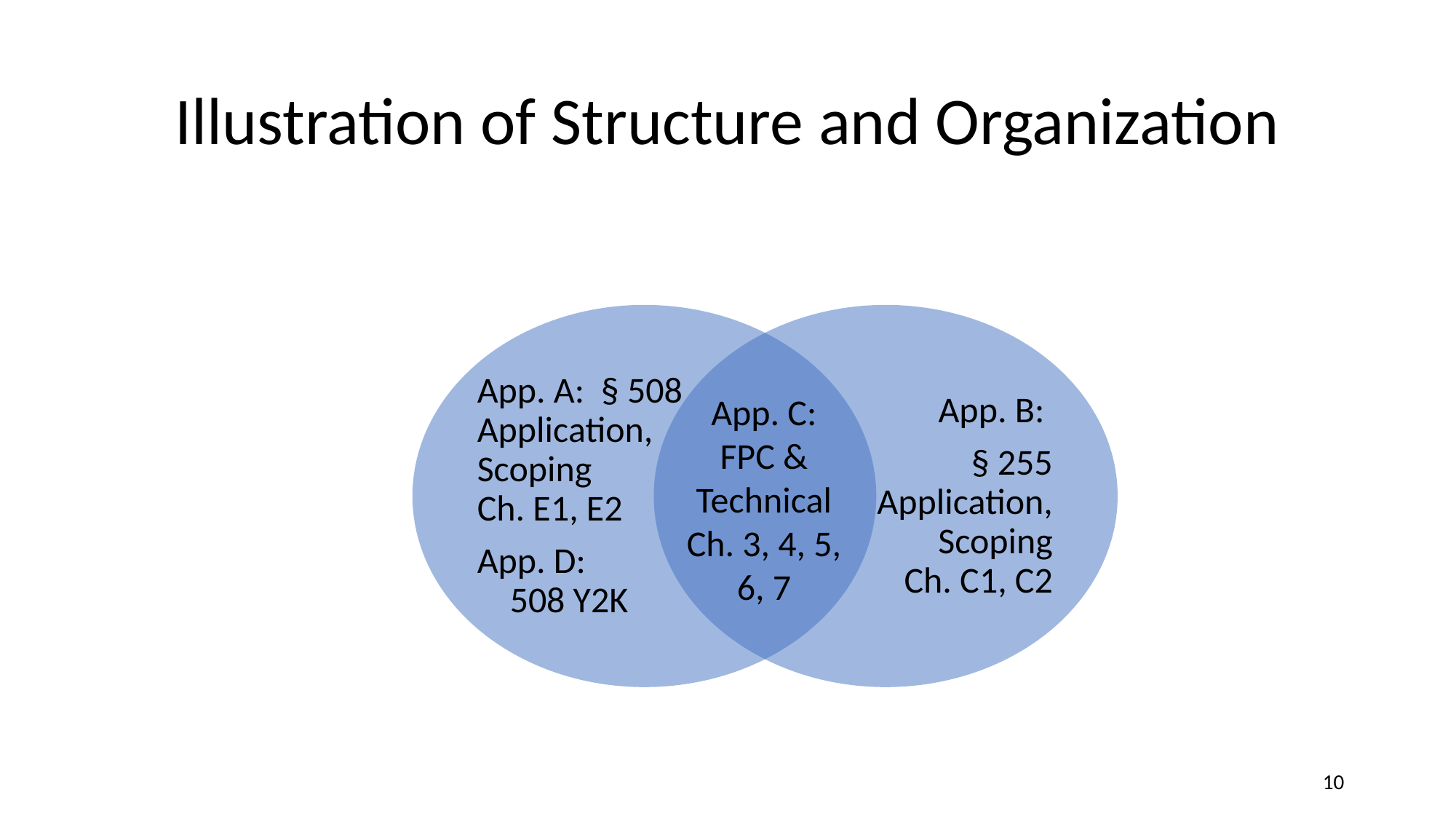

# Illustration of Structure and Organization

App. A:  § 508
Application,
Scoping
Ch. E1, E2
App. D:
    508 Y2K
App. B:
§ 255
Application,
Scoping
Ch. C1, C2
App. C:
FPC & Technical
Ch. 3, 4, 5,
6, 7
10